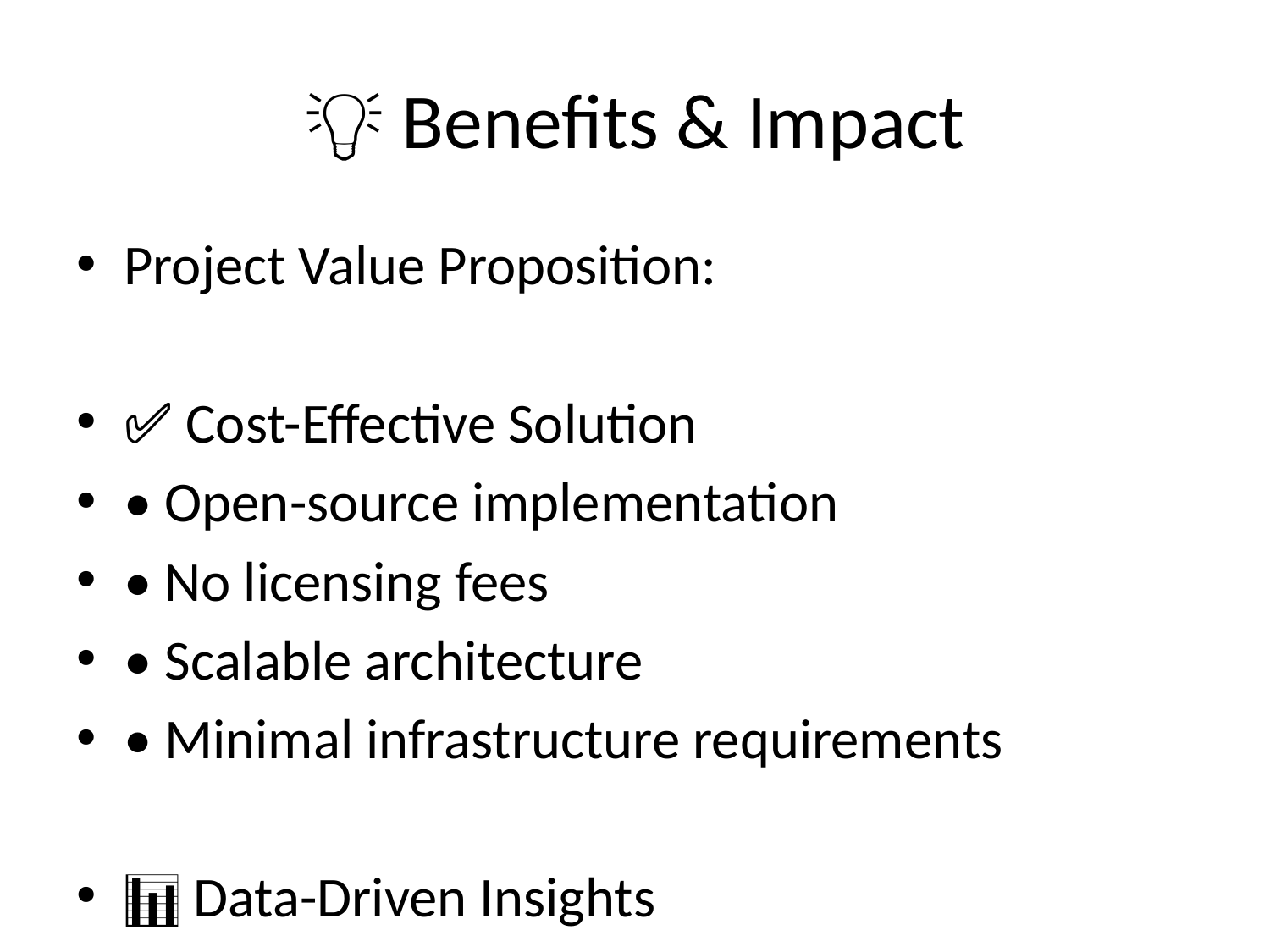

# 💡 Benefits & Impact
Project Value Proposition:

✅ Cost-Effective Solution
• Open-source implementation
• No licensing fees
• Scalable architecture
• Minimal infrastructure requirements

📊 Data-Driven Insights
• Real-time sentiment tracking
• Historical trend analysis
• Quantitative opinion measurement
• Evidence-based decision making

🚀 Easy Implementation
• Simple setup process
• Comprehensive documentation
• Modular design
• Extensible architecture

🎯 Immediate Business Value
• Brand reputation monitoring
• Customer feedback analysis
• Market trend identification
• Crisis detection and response

🔬 Research Applications
• Academic research support
• Social media behavior studies
• Public opinion analysis
• Policy impact assessment